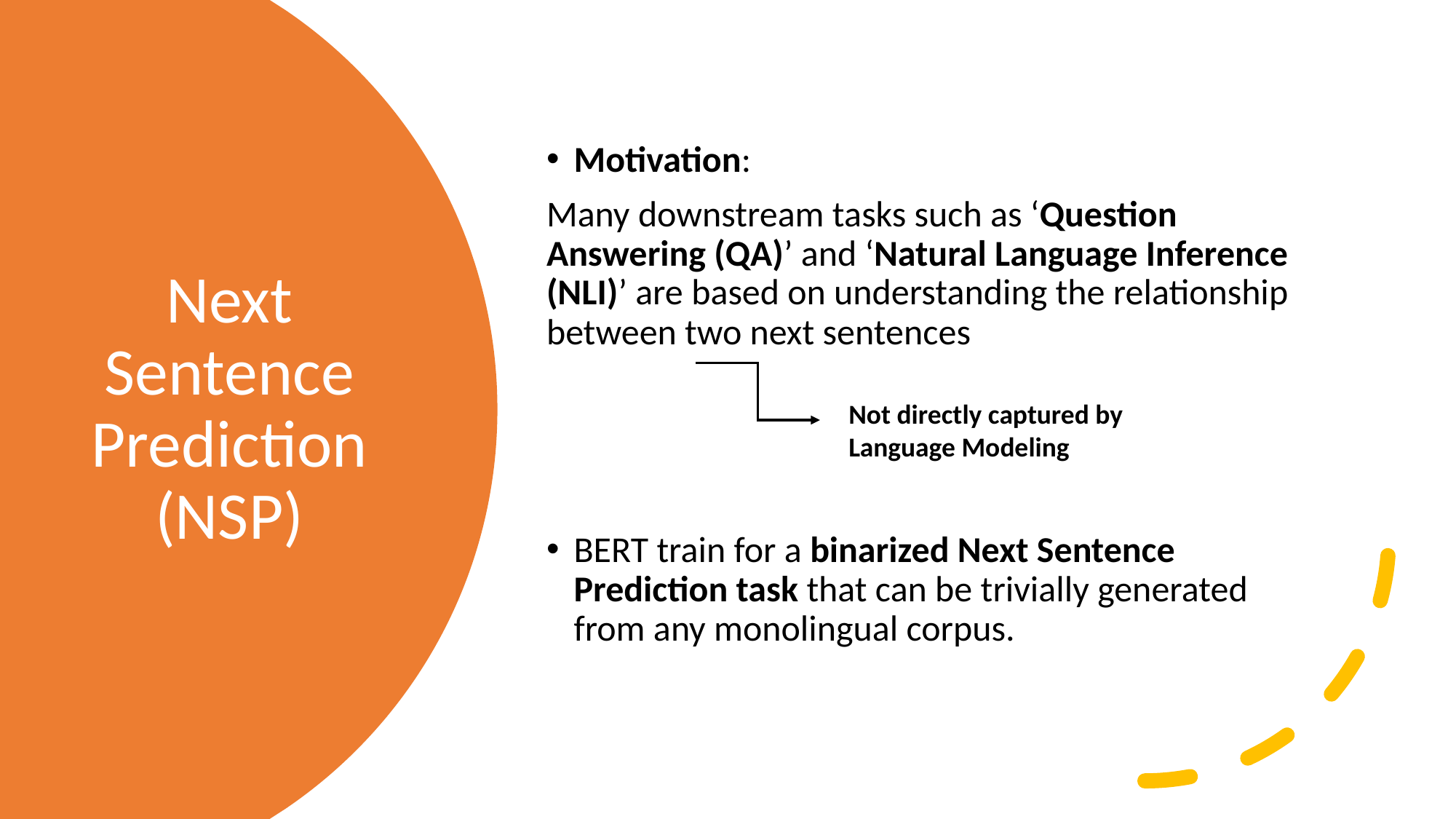

Motivation:
Many downstream tasks such as ‘Question Answering (QA)’ and ‘Natural Language Inference (NLI)’ are based on understanding the relationship between two next sentences

BERT train for a binarized Next Sentence Prediction task that can be trivially generated from any monolingual corpus.

# Next Sentence Prediction (NSP)

Not directly captured by Language Modeling